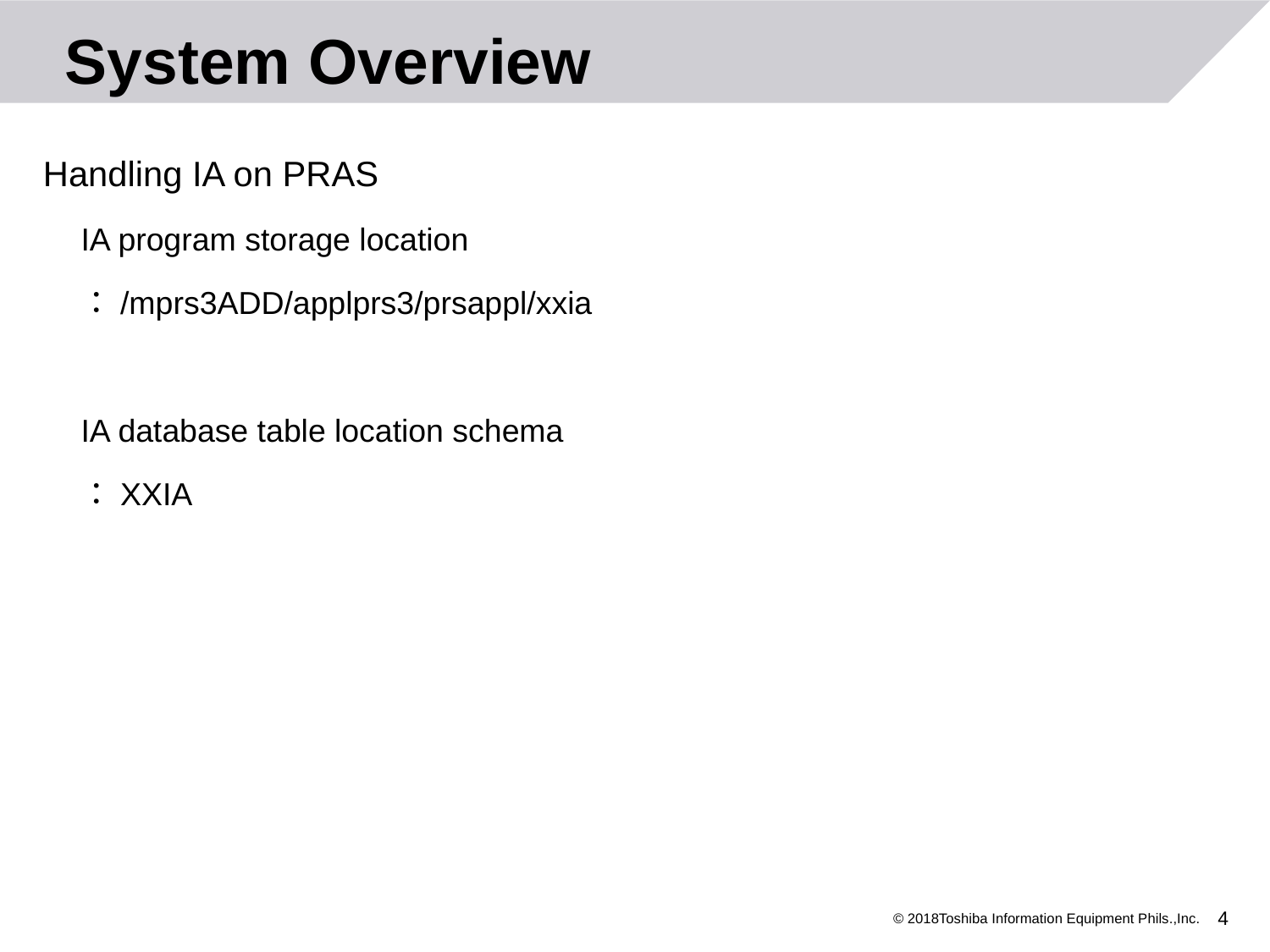

System Overview
 Handling IA on PRAS
IA program storage location
：/mprs3ADD/applprs3/prsappl/xxia

IA database table location schema
：XXIA